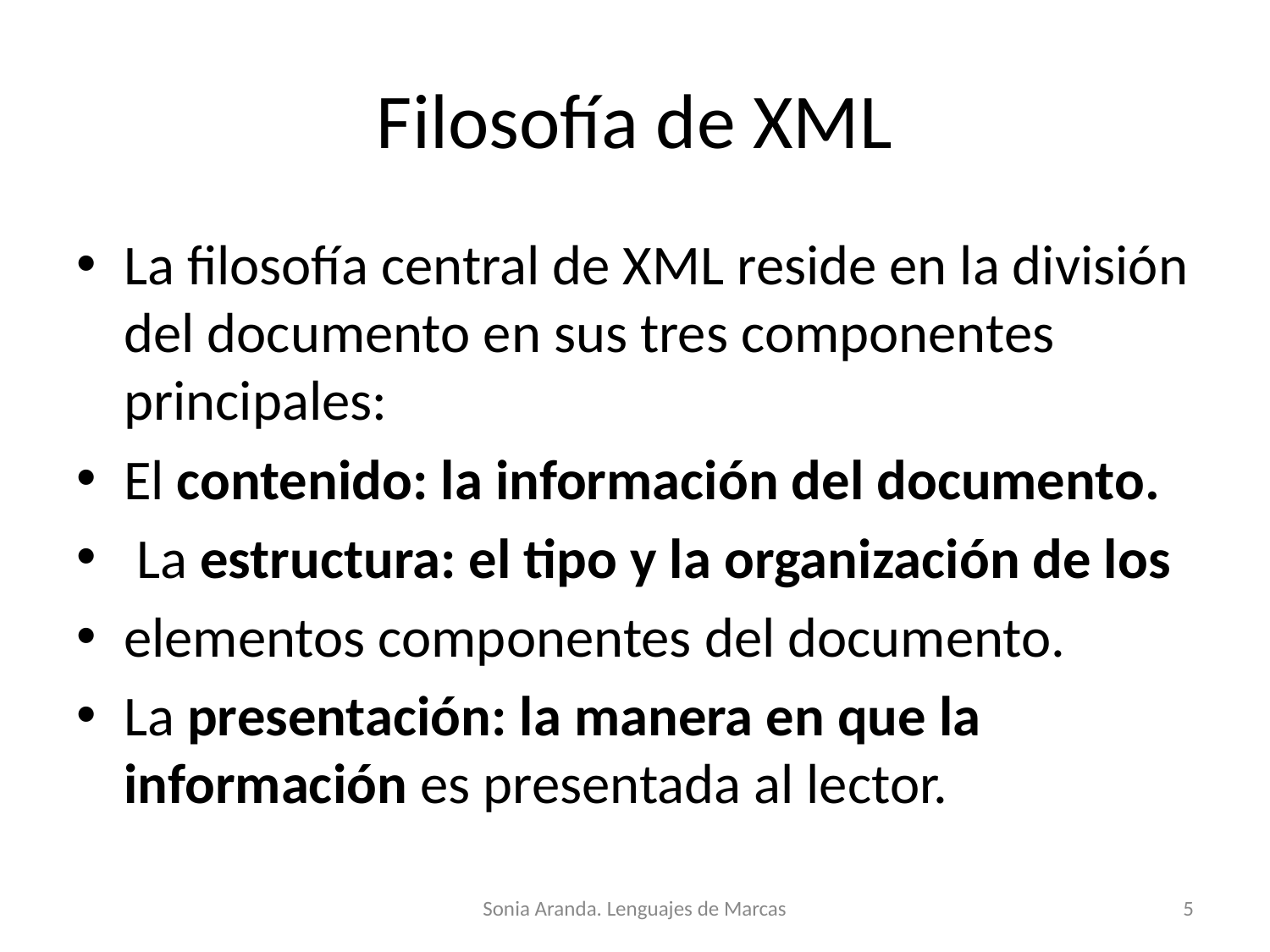

# Filosofía de XML
La filosofía central de XML reside en la división del documento en sus tres componentes principales:
El contenido: la información del documento.
 La estructura: el tipo y la organización de los
elementos componentes del documento.
La presentación: la manera en que la información es presentada al lector.
Sonia Aranda. Lenguajes de Marcas
5